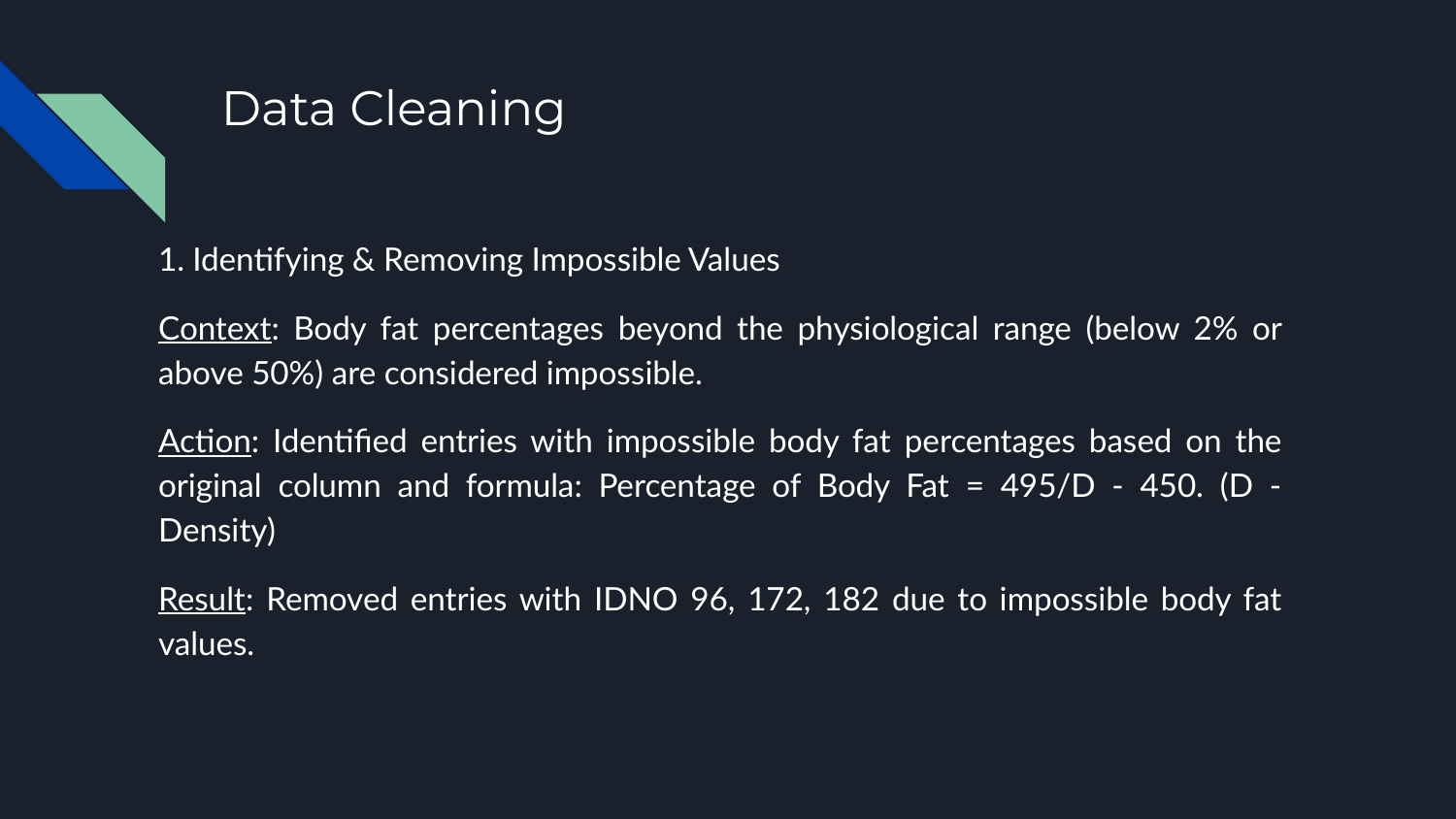

# Data Cleaning
1. Identifying & Removing Impossible Values
Context: Body fat percentages beyond the physiological range (below 2% or above 50%) are considered impossible.
Action: Identified entries with impossible body fat percentages based on the original column and formula: Percentage of Body Fat = 495/D - 450. (D - Density)
Result: Removed entries with IDNO 96, 172, 182 due to impossible body fat values.